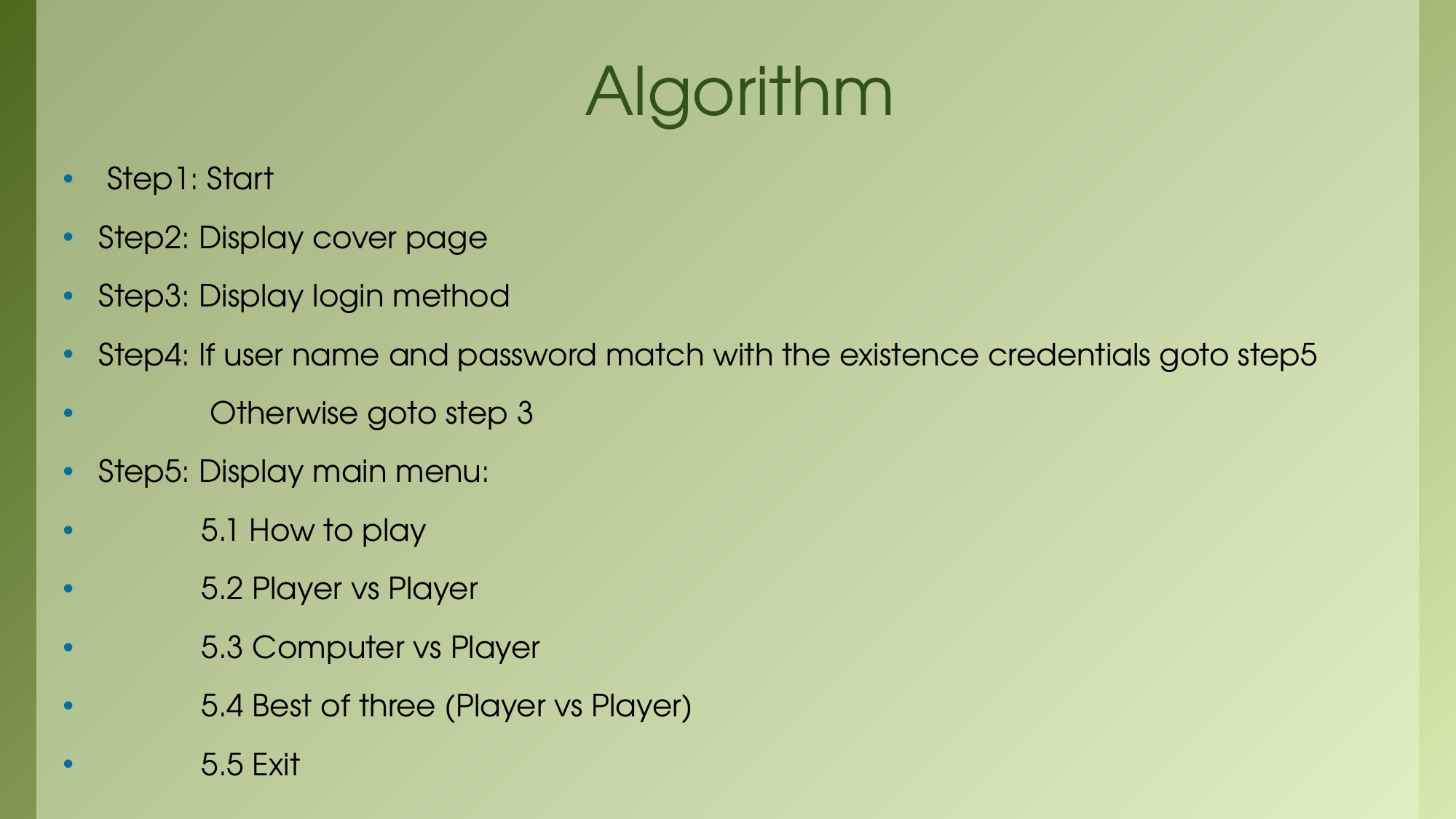

# Algorithm
 Step1: Start
Step2: Display cover page
Step3: Display login method
Step4: If user name and password match with the existence credentials goto step5
             Otherwise goto step 3
Step5: Display main menu:
            5.1 How to play
            5.2 Player vs Player
            5.3 Computer vs Player
            5.4 Best of three (Player vs Player)
            5.5 Exit